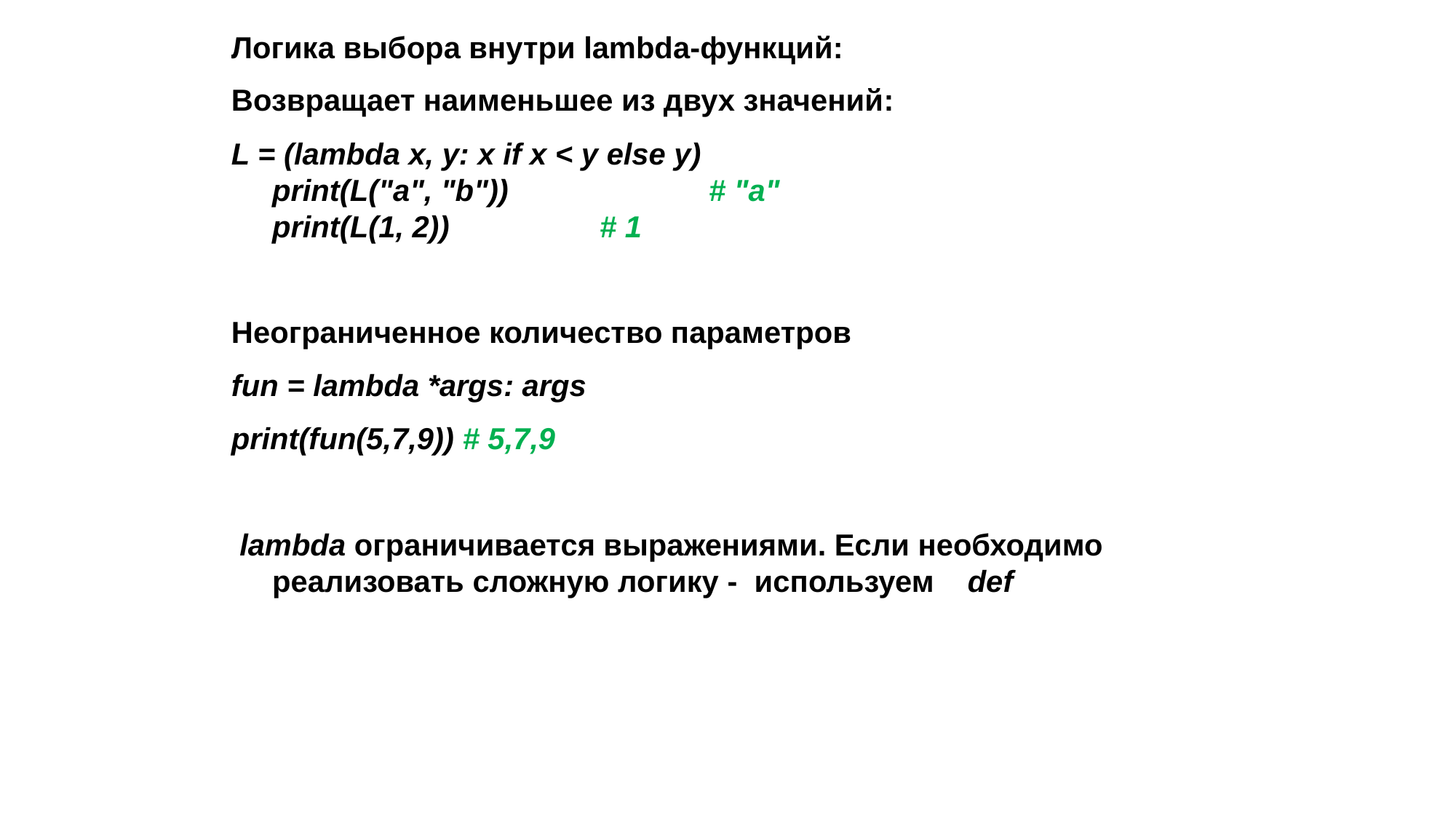

Логика выбора внутри lambda-функций:
Возвращает наименьшее из двух значений:
L = (lambda x, y: x if x < y else y)
print(L("a", "b"))		# "a"
print(L(1, 2))		# 1

Неограниченное количество параметров
fun = lambda *args: args
print(fun(5,7,9)) # 5,7,9

 lambda ограничивается выражениями. Если необходимо реализовать сложную логику -  используем    def